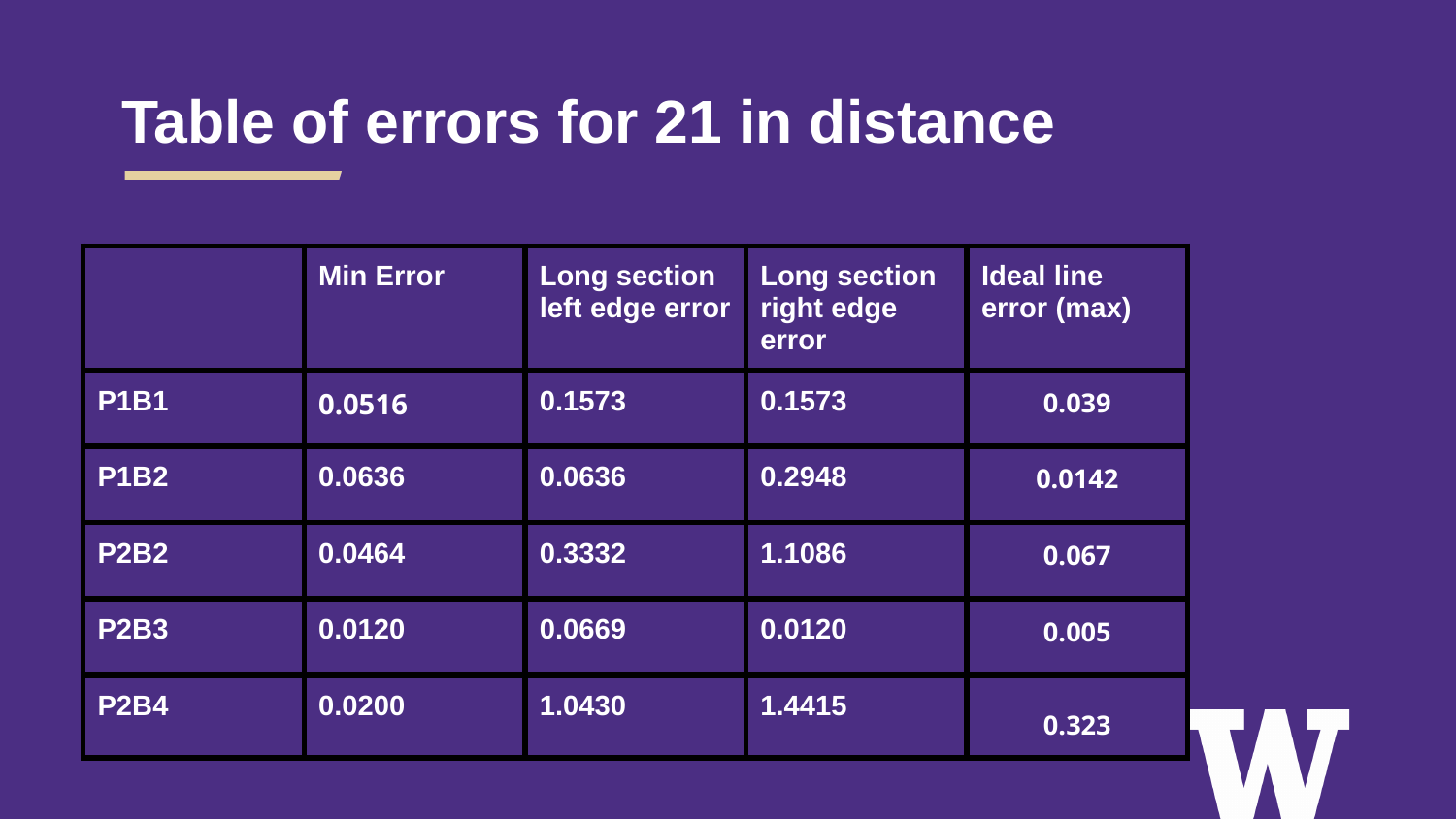

# Table of errors for 21 in distance
|  | Min Error | Long section left edge error | Long section right edge error | Ideal line error (max) |
| --- | --- | --- | --- | --- |
| P1B1 | 0.0516 | 0.1573 | 0.1573 | 0.039 |
| P1B2 | 0.0636 | 0.0636 | 0.2948 | 0.0142 |
| P2B2 | 0.0464 | 0.3332 | 1.1086 | 0.067 |
| P2B3 | 0.0120 | 0.0669 | 0.0120 | 0.005 |
| P2B4 | 0.0200 | 1.0430 | 1.4415 | 0.323 |